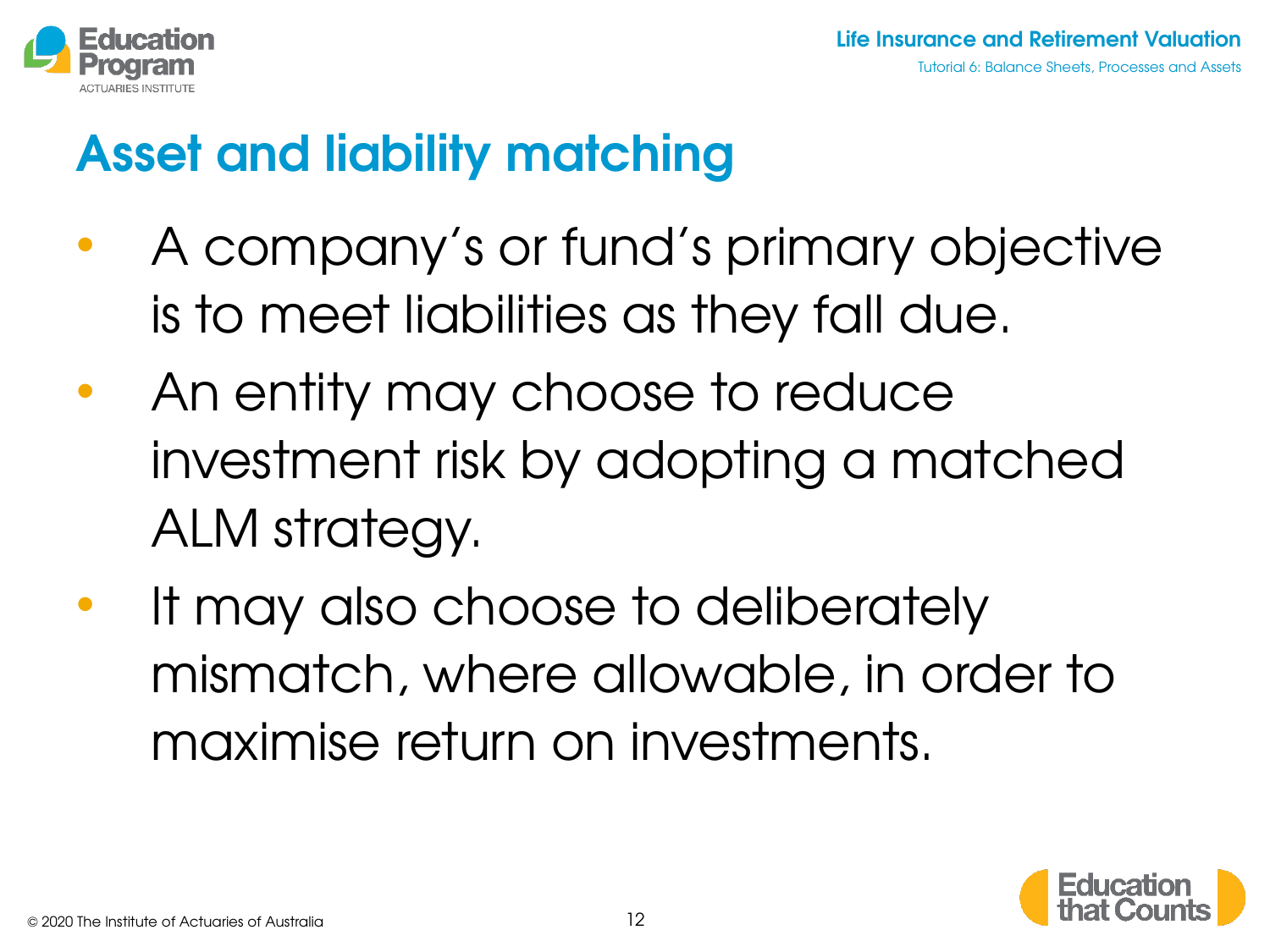

# Asset and liability matching
A company’s or fund’s primary objective is to meet liabilities as they fall due.
An entity may choose to reduce investment risk by adopting a matched ALM strategy.
It may also choose to deliberately mismatch, where allowable, in order to maximise return on investments.